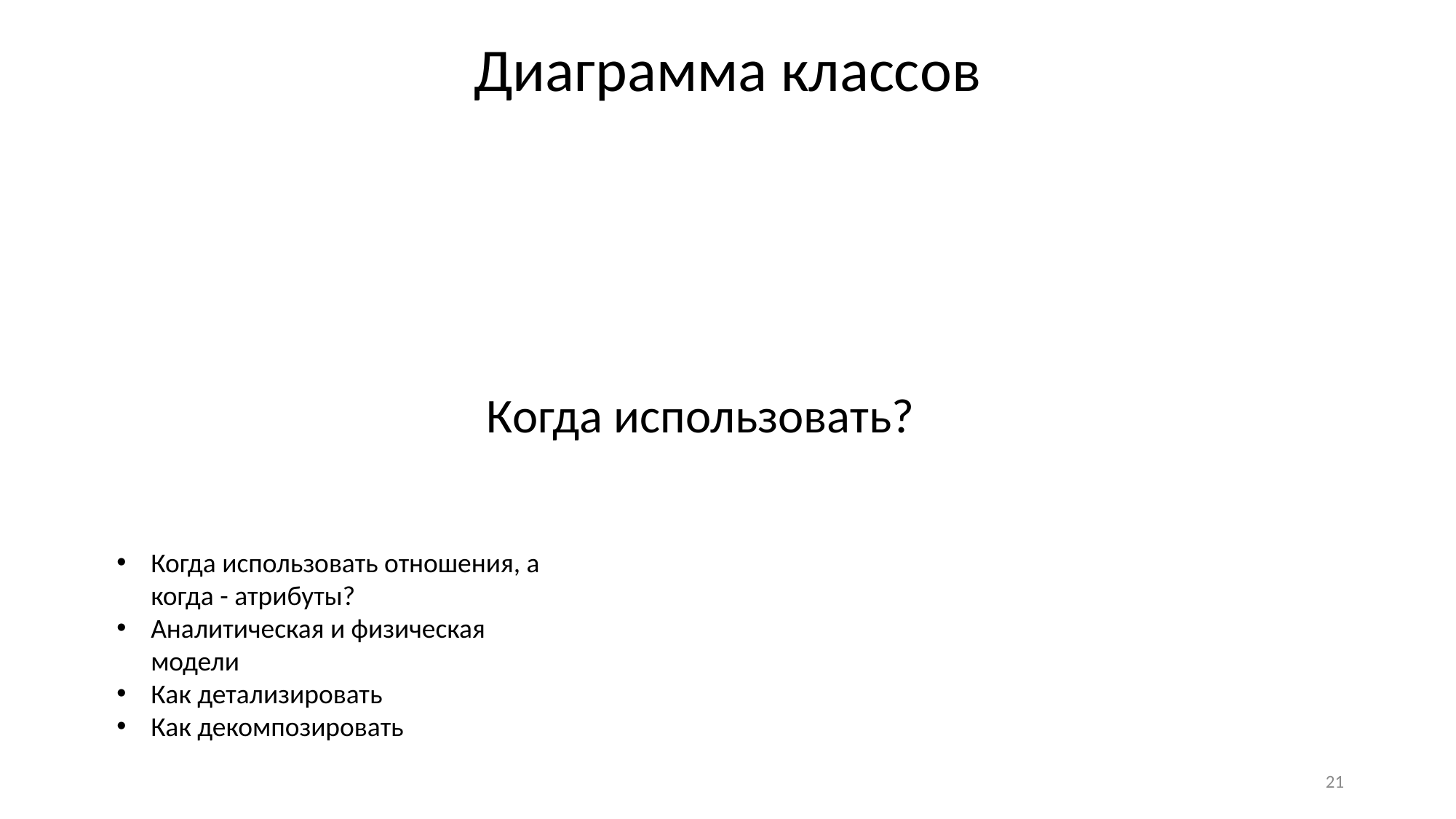

Диаграмма классов
Когда использовать?
Когда использовать отношения, а когда - атрибуты?
Аналитическая и физическая модели
Как детализировать
Как декомпозировать
21